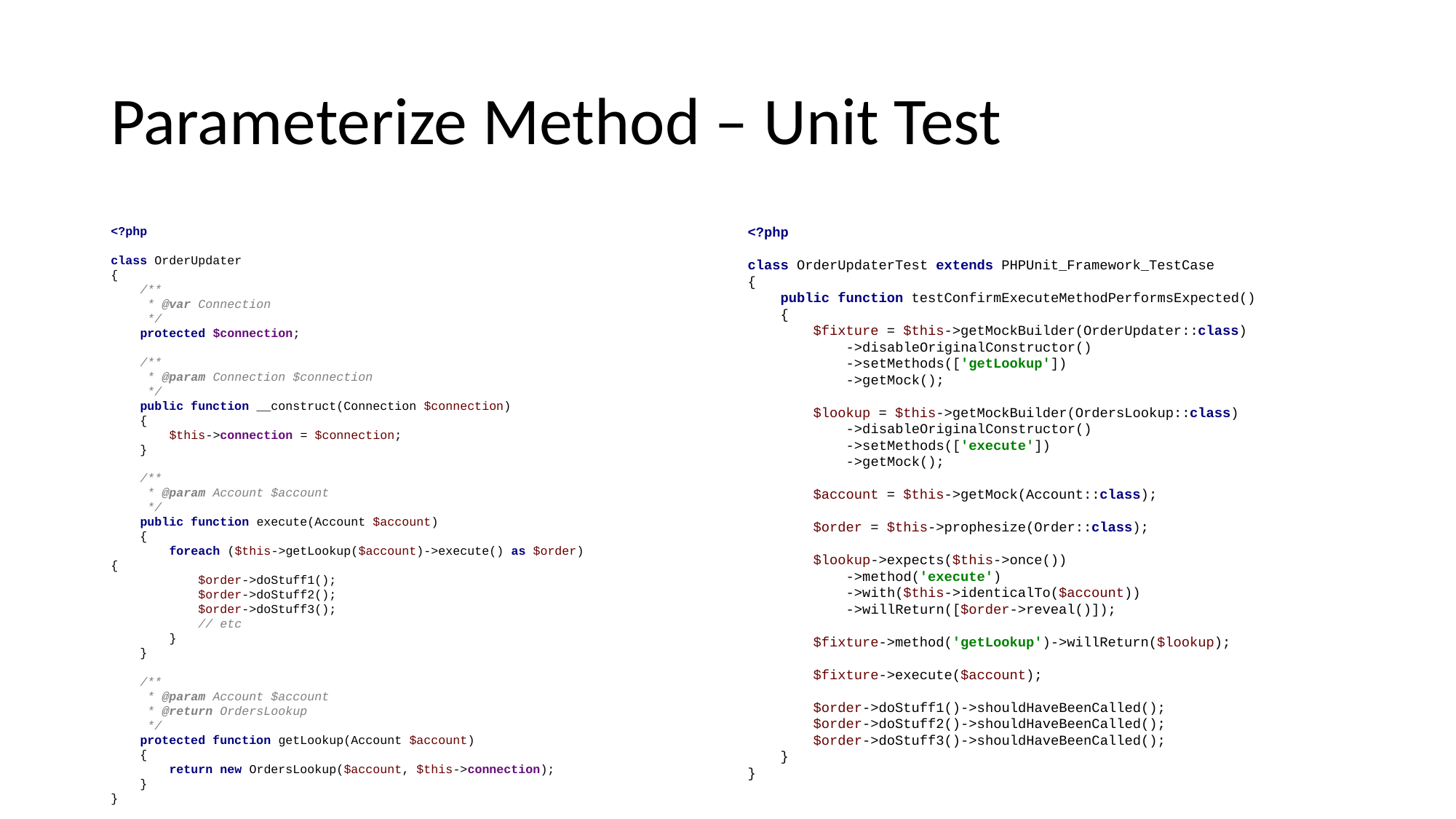

# Parameterize Method – Unit Test
<?php
class OrderUpdater
{
    /**
     * @var Connection
     */
    protected $connection;
    /**
     * @param Connection $connection
     */
    public function __construct(Connection $connection)
    {
        $this->connection = $connection;
    }
    /**
     * @param Account $account
     */
    public function execute(Account $account)
    {
        foreach ($this->getLookup($account)->execute() as $order) {
            $order->doStuff1();
            $order->doStuff2();
            $order->doStuff3();
            // etc
        }
    }
    /**
     * @param Account $account
     * @return OrdersLookup
     */
    protected function getLookup(Account $account)
    {
        return new OrdersLookup($account, $this->connection);
    }
}
<?php
class OrderUpdaterTest extends PHPUnit_Framework_TestCase
{
    public function testConfirmExecuteMethodPerformsExpected()
    {
        $fixture = $this->getMockBuilder(OrderUpdater::class)
            ->disableOriginalConstructor()
            ->setMethods(['getLookup'])
            ->getMock();
        $lookup = $this->getMockBuilder(OrdersLookup::class)
            ->disableOriginalConstructor()
            ->setMethods(['execute'])
            ->getMock();
        $account = $this->getMock(Account::class);
        $order = $this->prophesize(Order::class);
        $lookup->expects($this->once())
            ->method('execute')
            ->with($this->identicalTo($account))
            ->willReturn([$order->reveal()]);
        $fixture->method('getLookup')->willReturn($lookup);
        $fixture->execute($account);
        $order->doStuff1()->shouldHaveBeenCalled();
        $order->doStuff2()->shouldHaveBeenCalled();
        $order->doStuff3()->shouldHaveBeenCalled();
    }
}